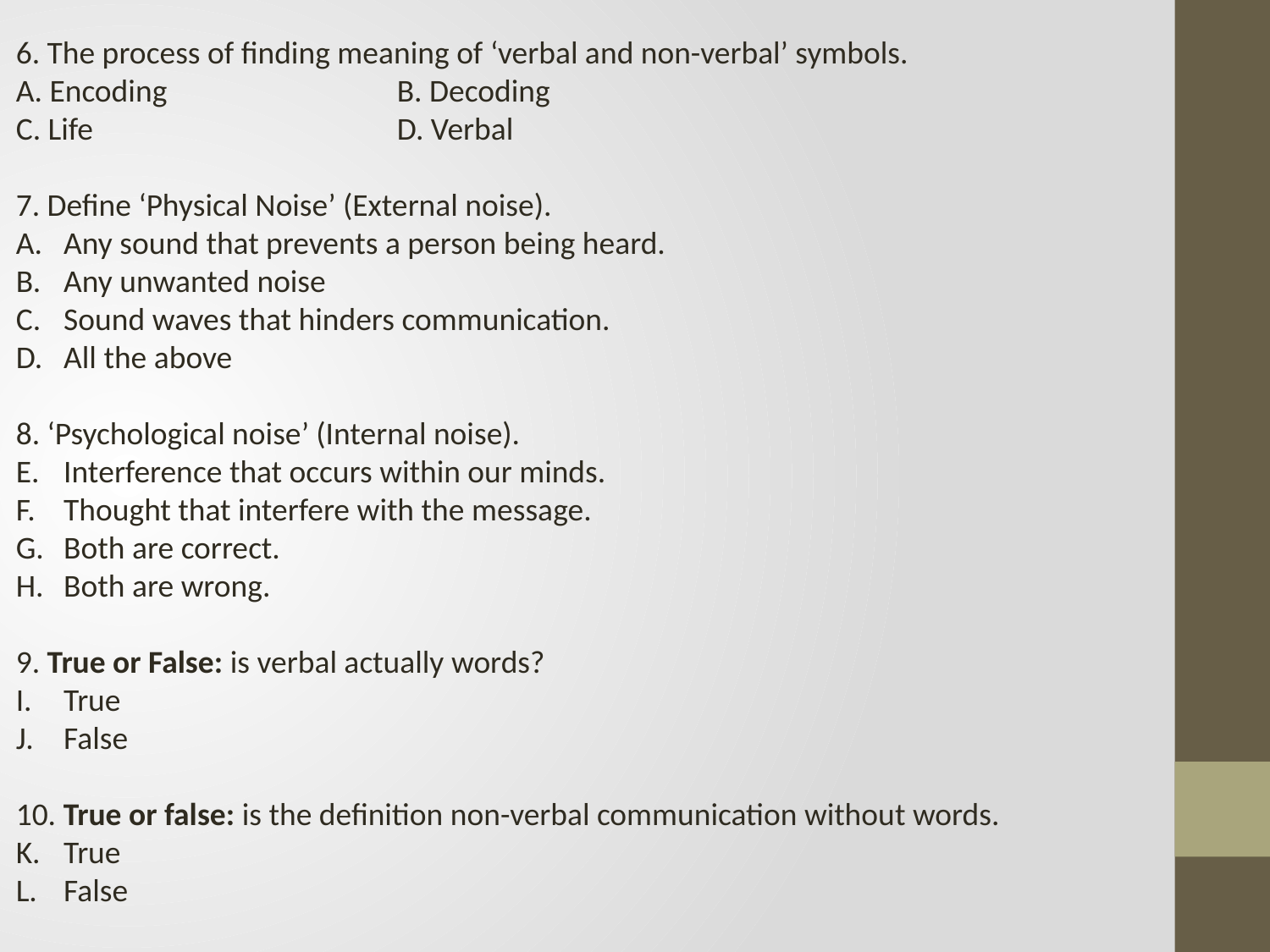

6. The process of finding meaning of ‘verbal and non-verbal’ symbols.
A. Encoding		B. Decoding
C. Life			D. Verbal

7. Define ‘Physical Noise’ (External noise).
Any sound that prevents a person being heard.
Any unwanted noise
Sound waves that hinders communication.
All the above

8. ‘Psychological noise’ (Internal noise).
Interference that occurs within our minds.
Thought that interfere with the message.
Both are correct.
Both are wrong.

9. True or False: is verbal actually words?
True
False

10. True or false: is the definition non-verbal communication without words.
True
False